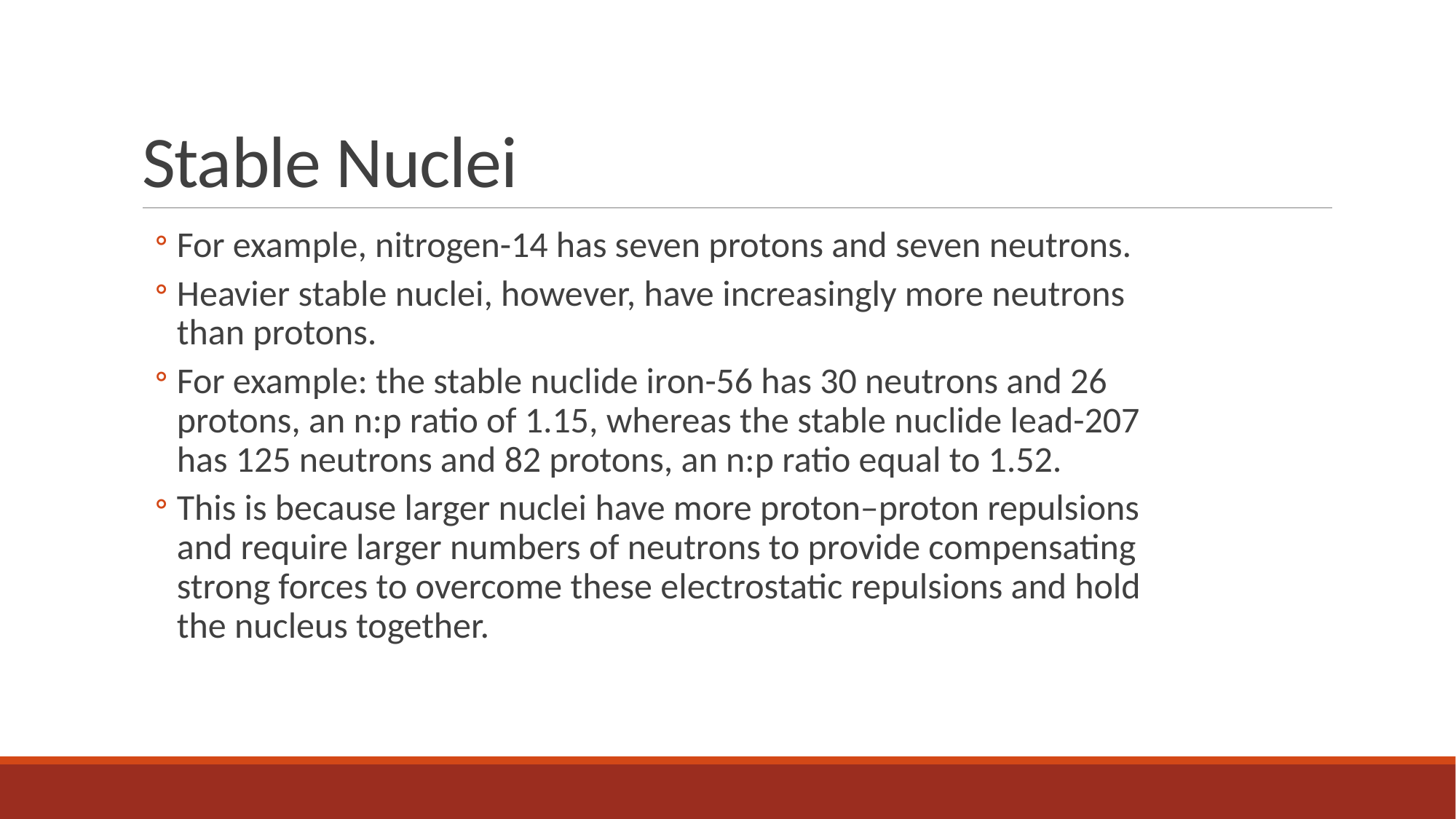

# Stable Nuclei
For example, nitrogen-14 has seven protons and seven neutrons.
Heavier stable nuclei, however, have increasingly more neutrons than protons.
For example: the stable nuclide iron-56 has 30 neutrons and 26 protons, an n:p ratio of 1.15, whereas the stable nuclide lead-207 has 125 neutrons and 82 protons, an n:p ratio equal to 1.52.
This is because larger nuclei have more proton–proton repulsions and require larger numbers of neutrons to provide compensating strong forces to overcome these electrostatic repulsions and hold the nucleus together.